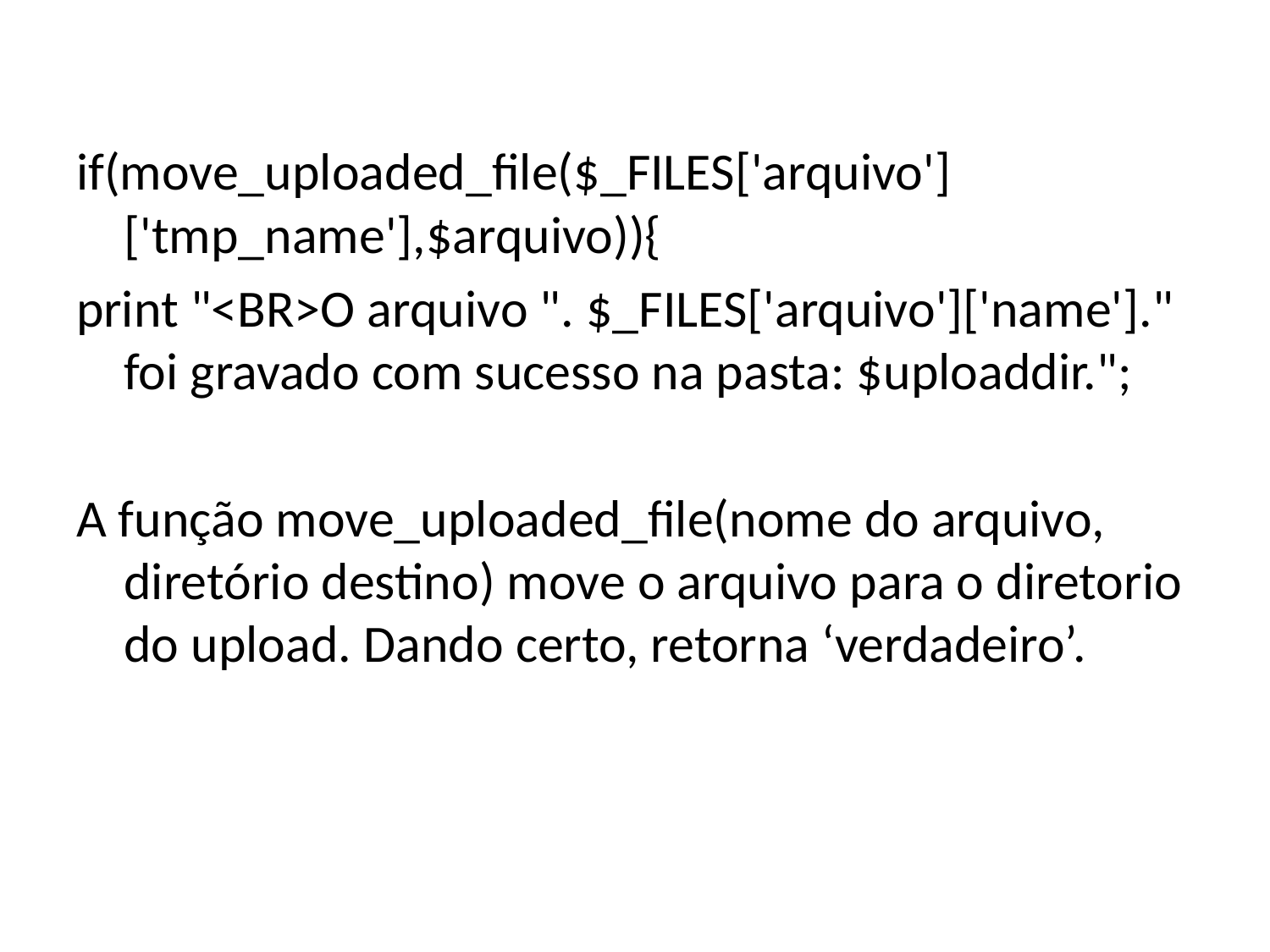

if(move_uploaded_file($_FILES['arquivo']['tmp_name'],$arquivo)){
print "<BR>O arquivo ". $_FILES['arquivo']['name']." foi gravado com sucesso na pasta: $uploaddir.";

A função move_uploaded_file(nome do arquivo, diretório destino) move o arquivo para o diretorio do upload. Dando certo, retorna ‘verdadeiro’.